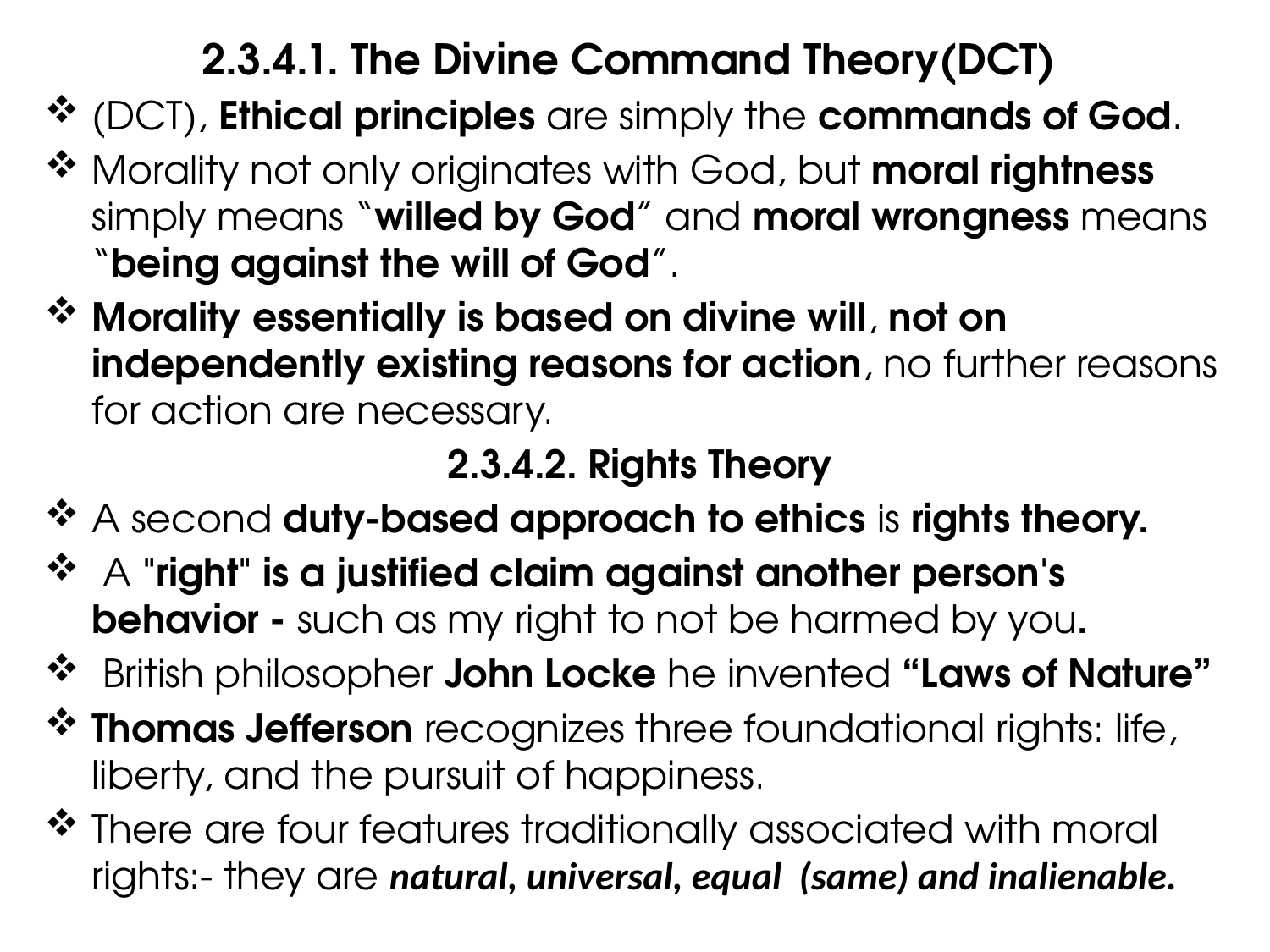

# 2.3.4.1. The Divine Command Theory(DCT)
(DCT), Ethical principles are simply the commands of God.
Morality not only originates with God, but moral rightness simply means “willed by God” and moral wrongness means “being against the will of God”.
Morality essentially is based on divine will, not on independently existing reasons for action, no further reasons for action are necessary.
2.3.4.2. Rights Theory
A second duty-based approach to ethics is rights theory.
 A "right" is a justified claim against another person's behavior - such as my right to not be harmed by you.
 British philosopher John Locke he invented “Laws of Nature”
Thomas Jefferson recognizes three foundational rights: life, liberty, and the pursuit of happiness.
There are four features traditionally associated with moral rights:- they are natural, universal, equal  (same) and inalienable.